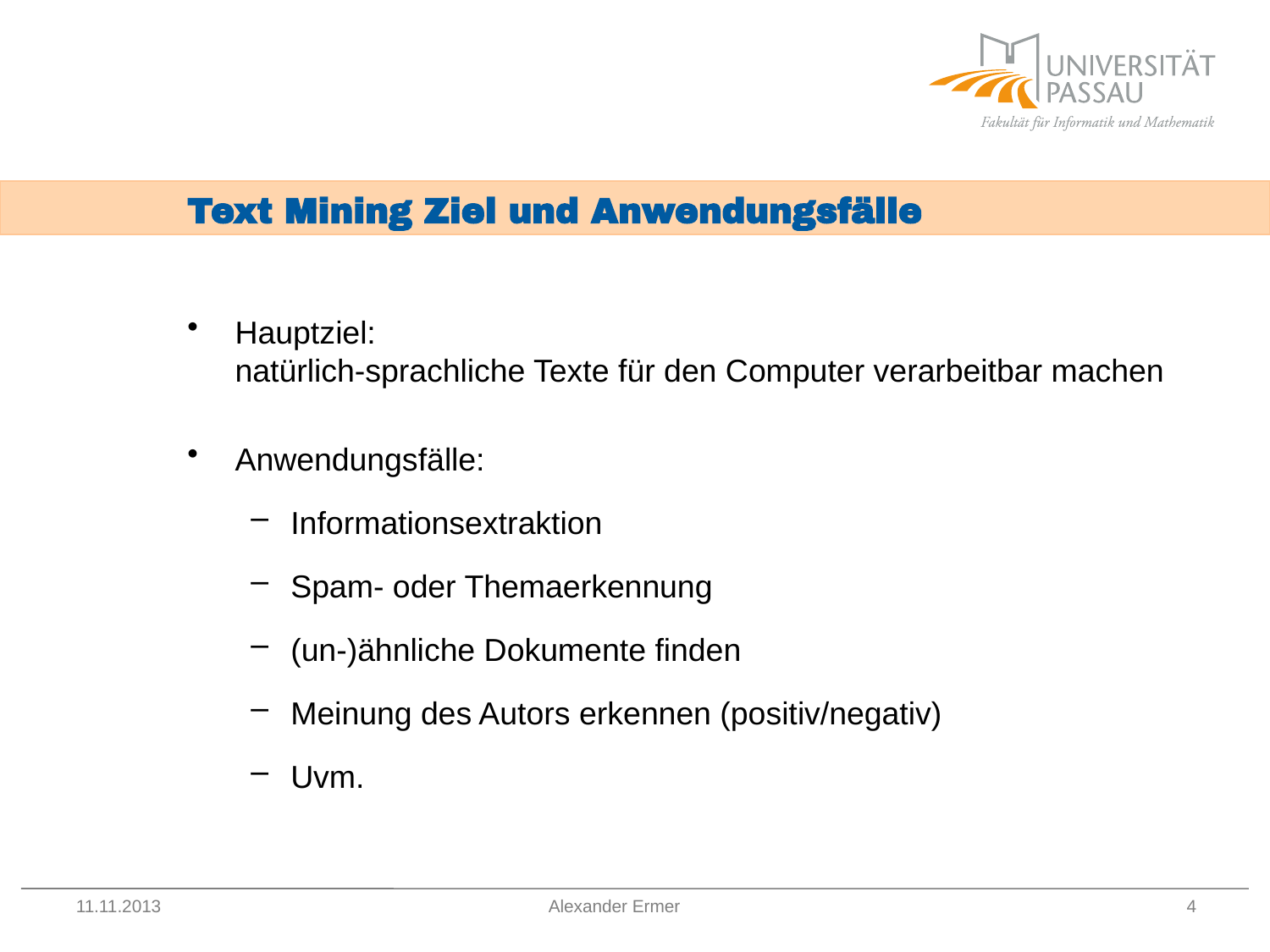

# Text Mining Ziel und Anwendungsfälle
Hauptziel:
natürlich-sprachliche Texte für den Computer verarbeitbar machen

Anwendungsfälle:
Informationsextraktion
Spam- oder Themaerkennung
(un-)ähnliche Dokumente finden
Meinung des Autors erkennen (positiv/negativ)
Uvm.